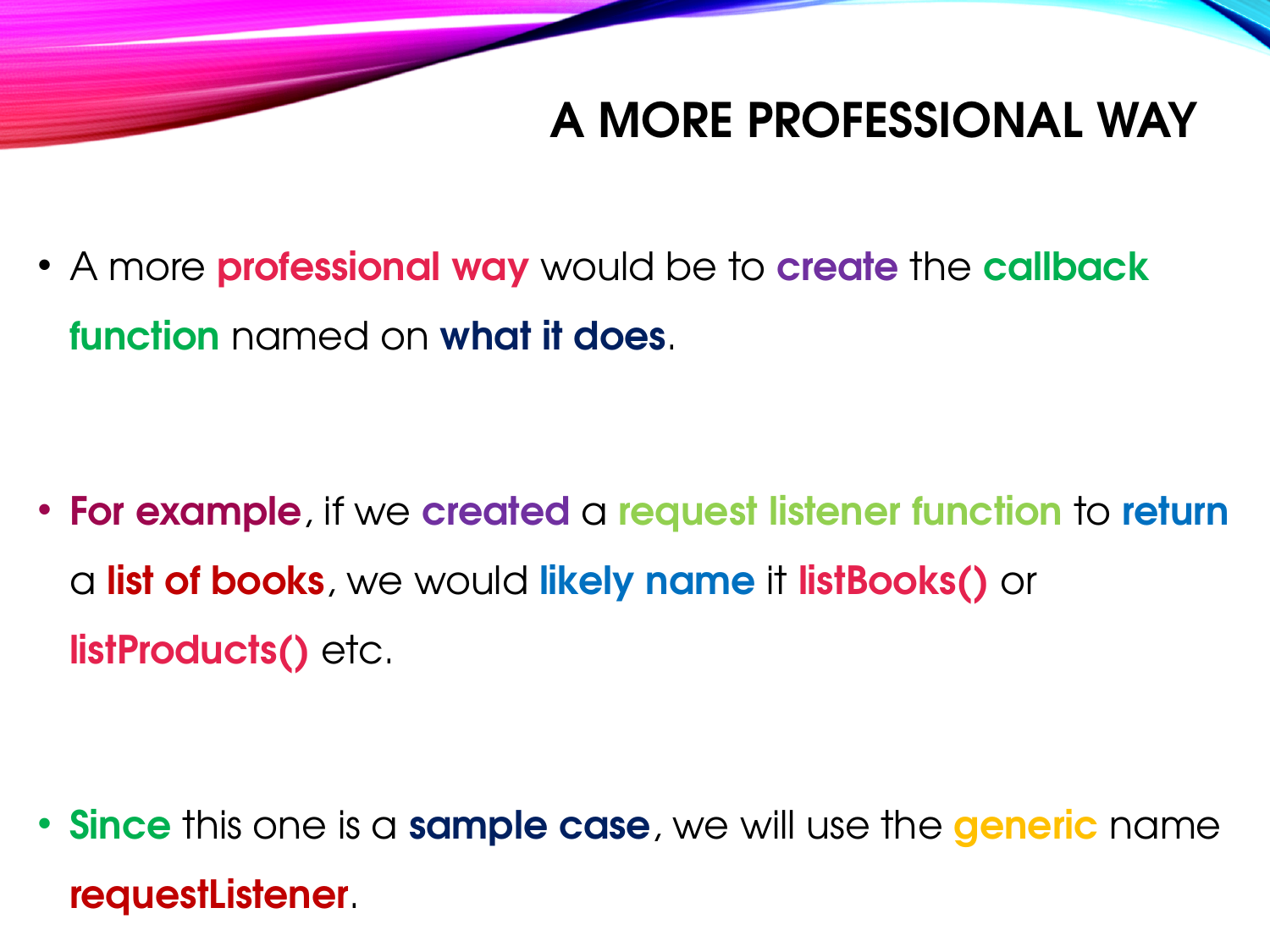

# A more professional way
A more professional way would be to create the callback function named on what it does.

For example, if we created a request listener function to return a list of books, we would likely name it listBooks() or listProducts() etc.

Since this one is a sample case, we will use the generic name requestListener.